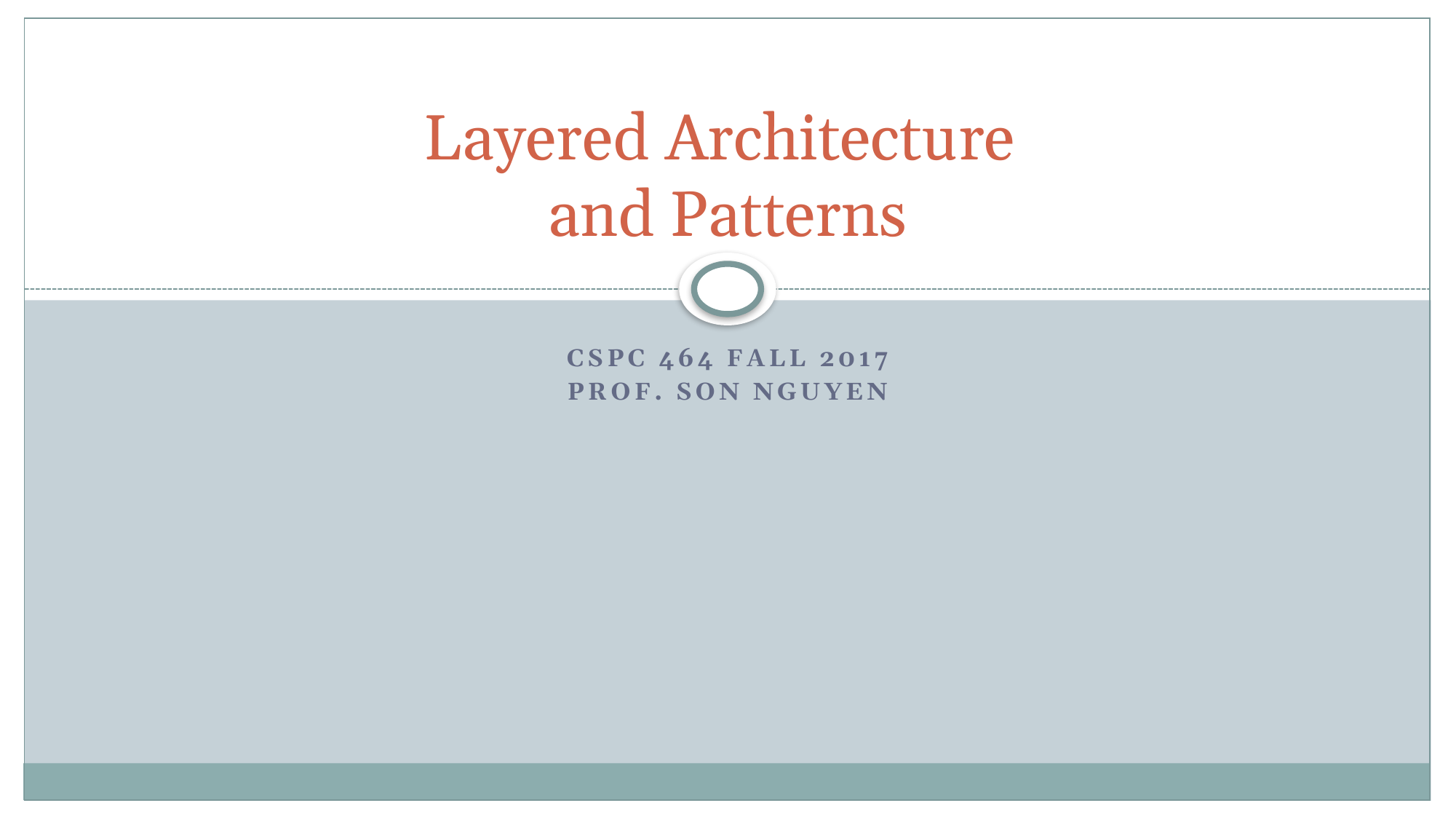

# Layered Architecture and Patterns
CSPC 464 Fall 2017
Prof. Son Nguyen